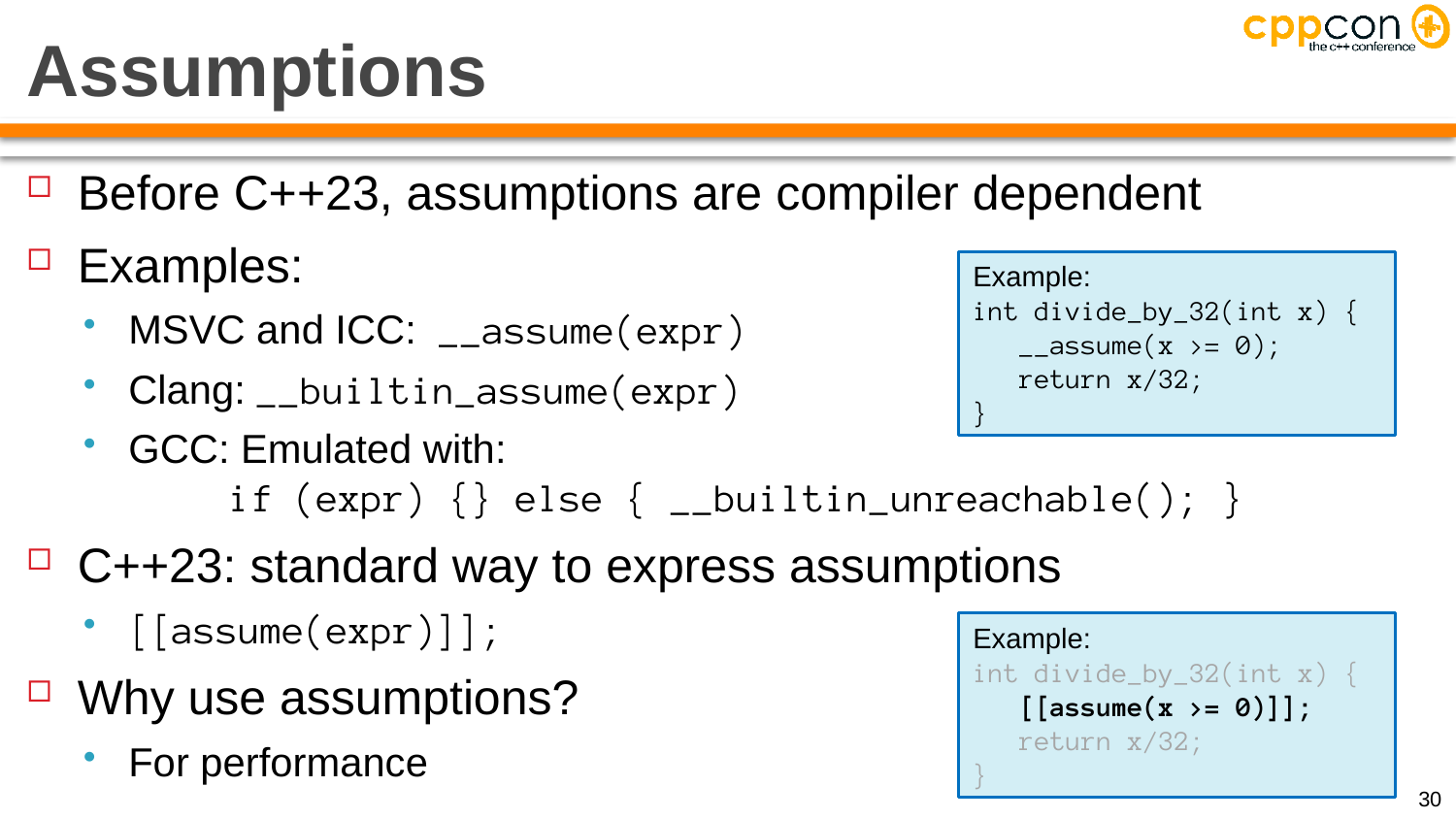

# Assumptions
Before C++23, assumptions are compiler dependent
Examples:
MSVC and ICC:  __assume(expr)
Clang: __builtin_assume(expr)
GCC: Emulated with:
         if (expr) {} else { __builtin_unreachable(); }
C++23: standard way to express assumptions
[[assume(expr)]];
Why use assumptions?
For performance
Example:
int divide_by_32(int x) {
   __assume(x >= 0);
   return x/32;
}
Example:
int divide_by_32(int x) {
   [[assume(x >= 0)]];
   return x/32;
}